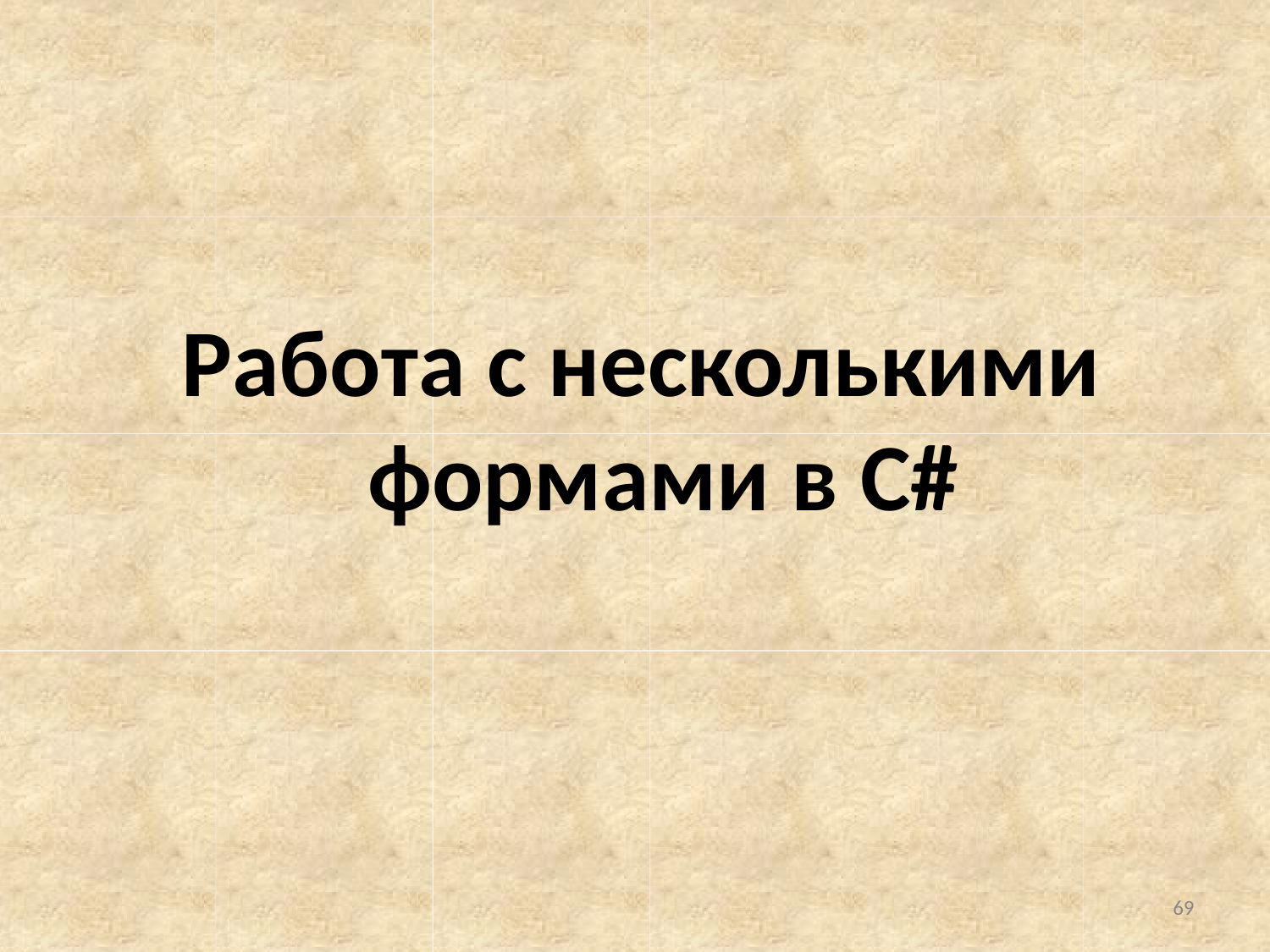

# Работа с несколькими  формами в С#
69